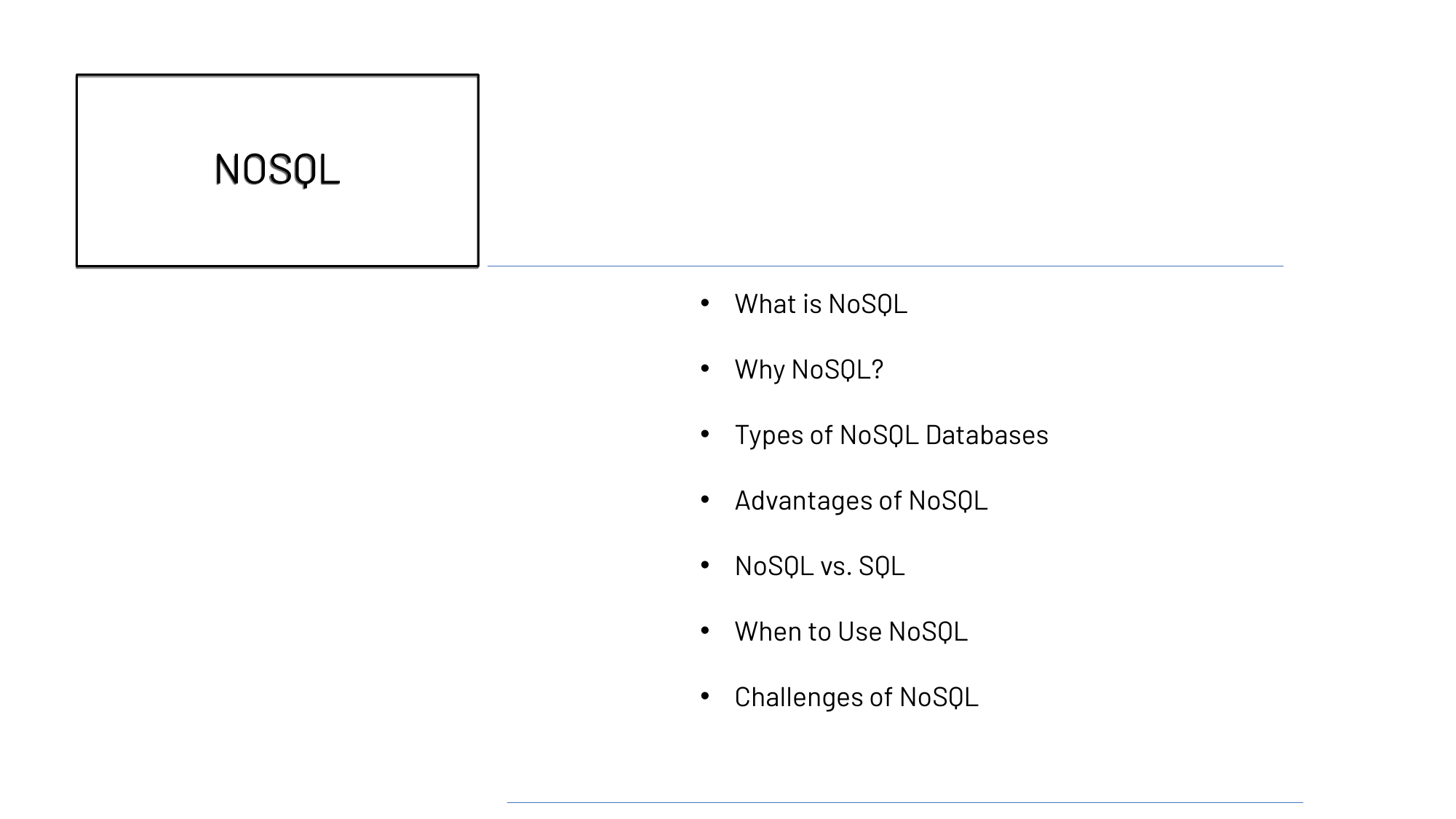

# NOSQL
What is NoSQL

Why NoSQL?

Types of NoSQL Databases

Advantages of NoSQL

NoSQL vs. SQL

When to Use NoSQL

Challenges of NoSQL